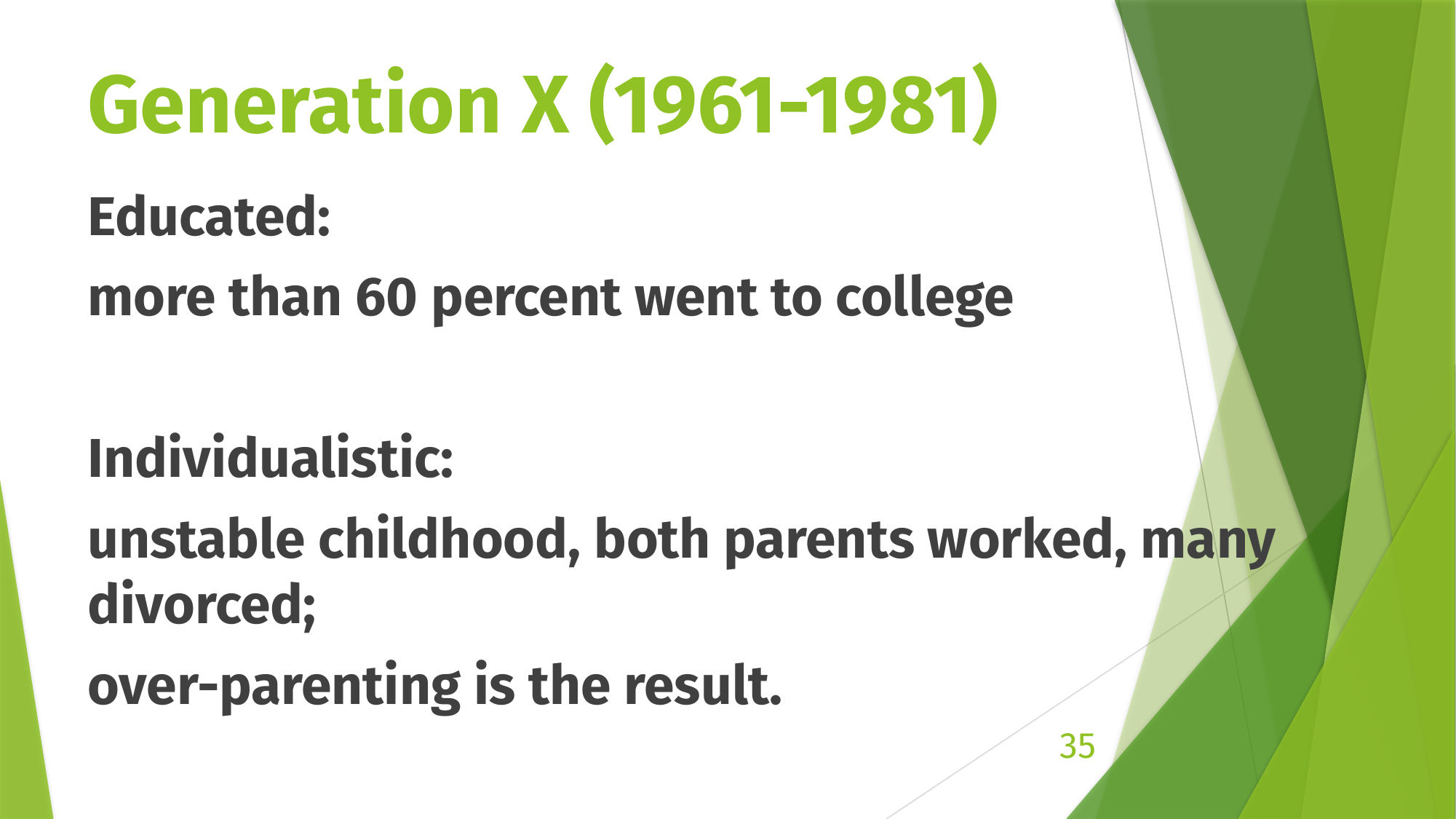

# Generation X (1961-1981)
Educated:
more than 60 percent went to college

Individualistic:
unstable childhood, both parents worked, many divorced;
over-parenting is the result.
35